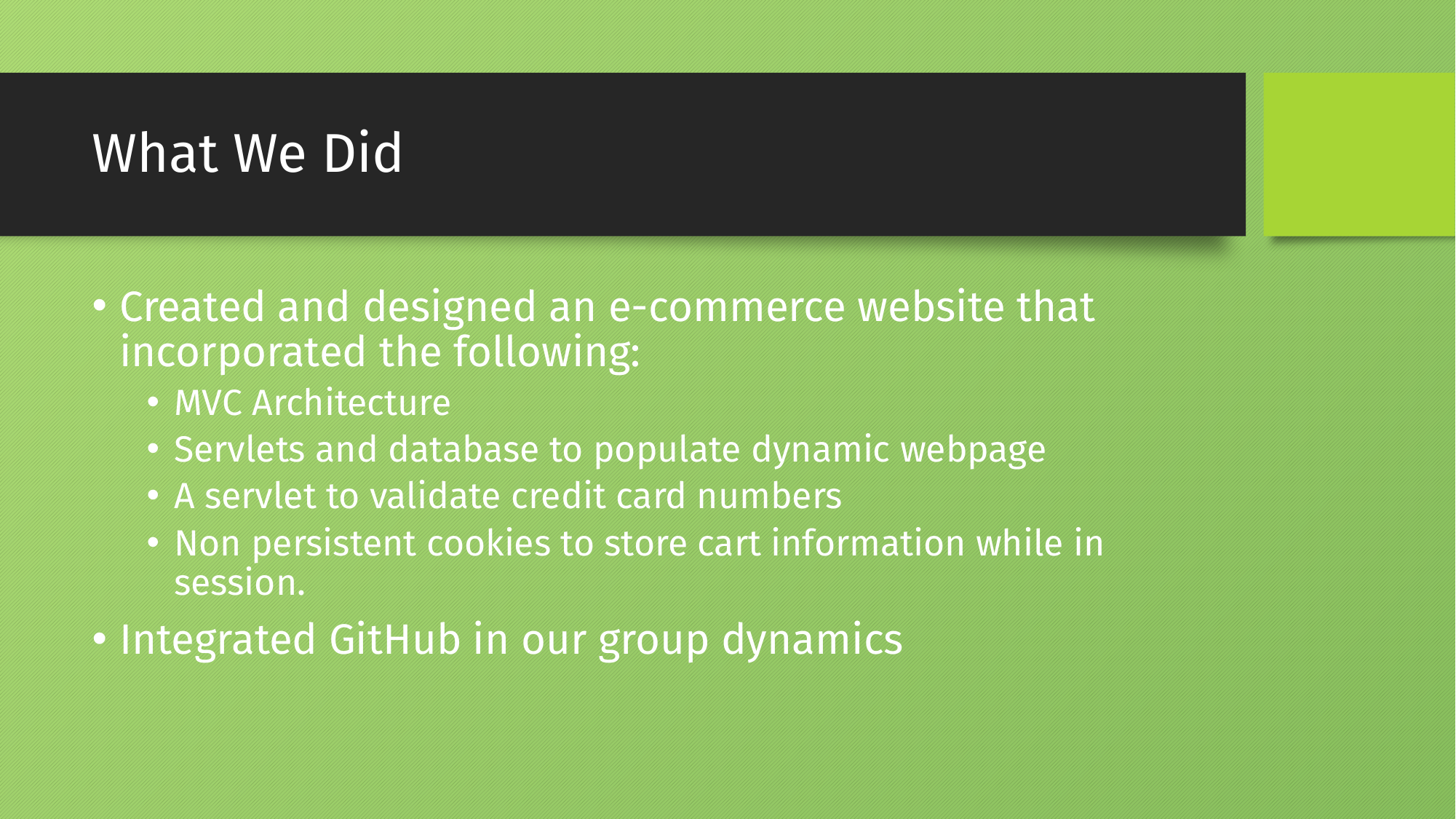

# What We Did
Created and designed an e-commerce website that incorporated the following:
MVC Architecture
Servlets and database to populate dynamic webpage
A servlet to validate credit card numbers
Non persistent cookies to store cart information while in session.
Integrated GitHub in our group dynamics